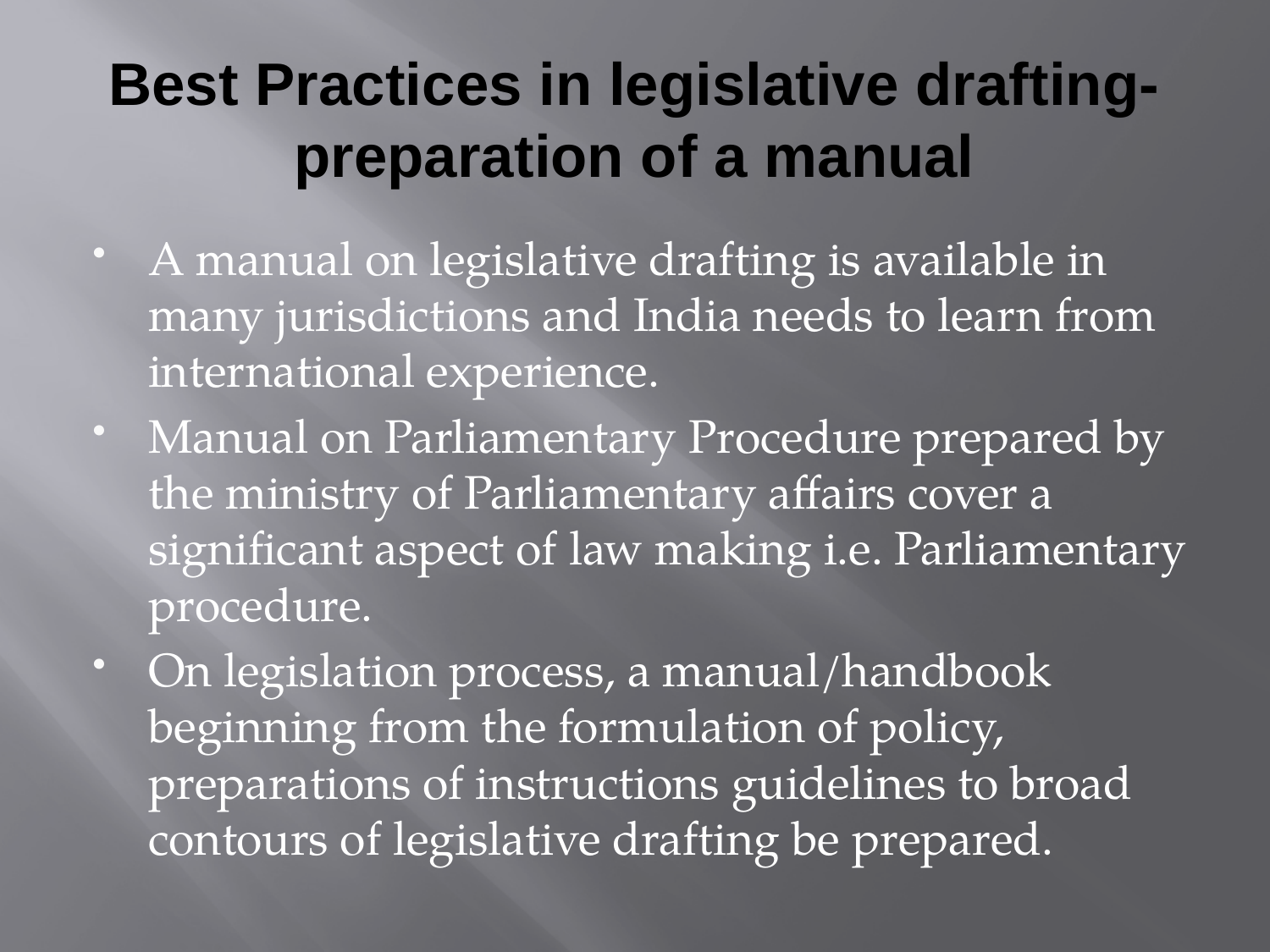

# Best Practices in legislative drafting- preparation of a manual
A manual on legislative drafting is available in many jurisdictions and India needs to learn from international experience.
Manual on Parliamentary Procedure prepared by the ministry of Parliamentary affairs cover a significant aspect of law making i.e. Parliamentary procedure.
On legislation process, a manual/handbook beginning from the formulation of policy, preparations of instructions guidelines to broad contours of legislative drafting be prepared.